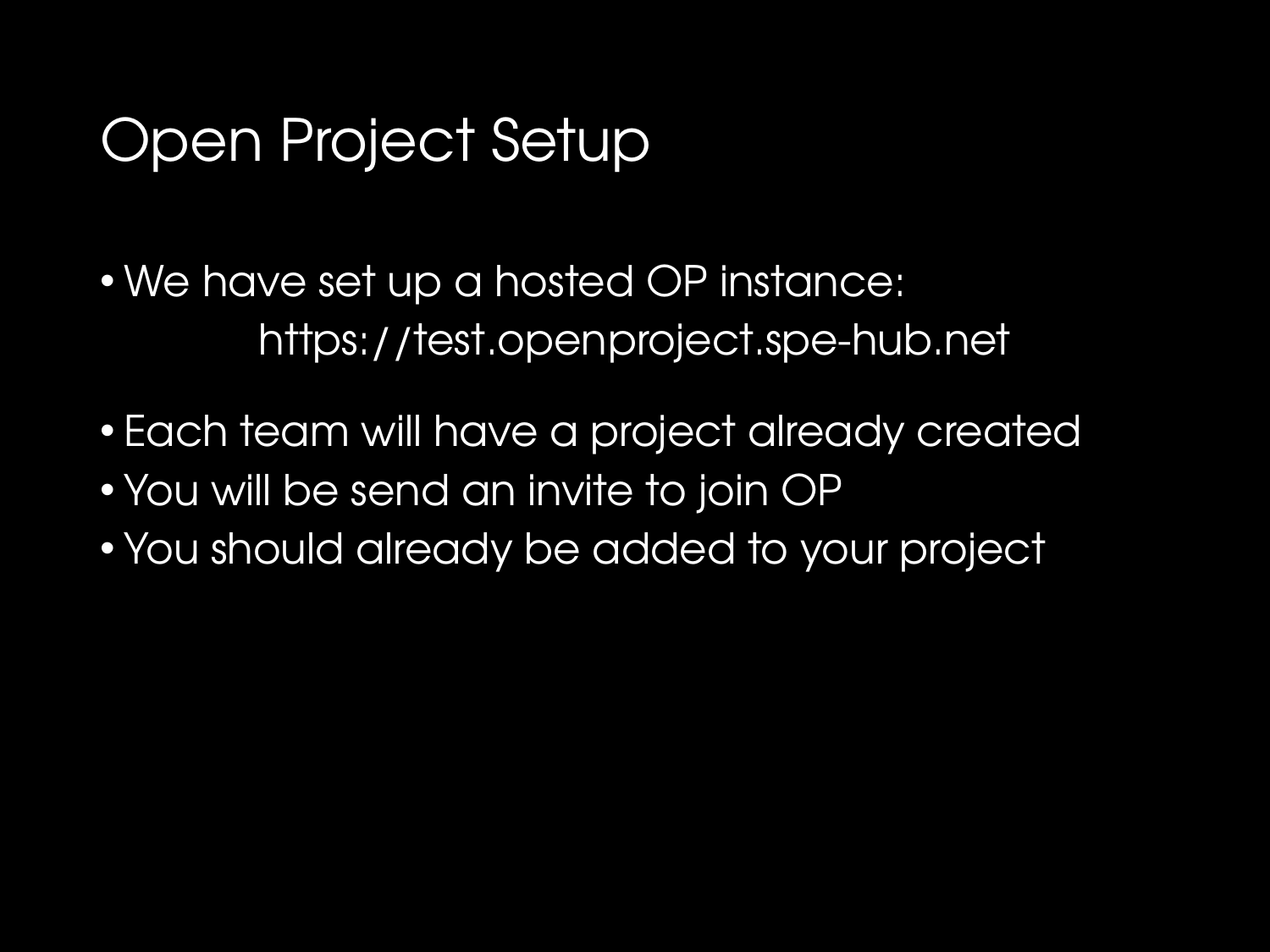

# Open Project Setup
We have set up a hosted OP instance:
https://test.openproject.spe-hub.net

Each team will have a project already created
You will be send an invite to join OP
You should already be added to your project